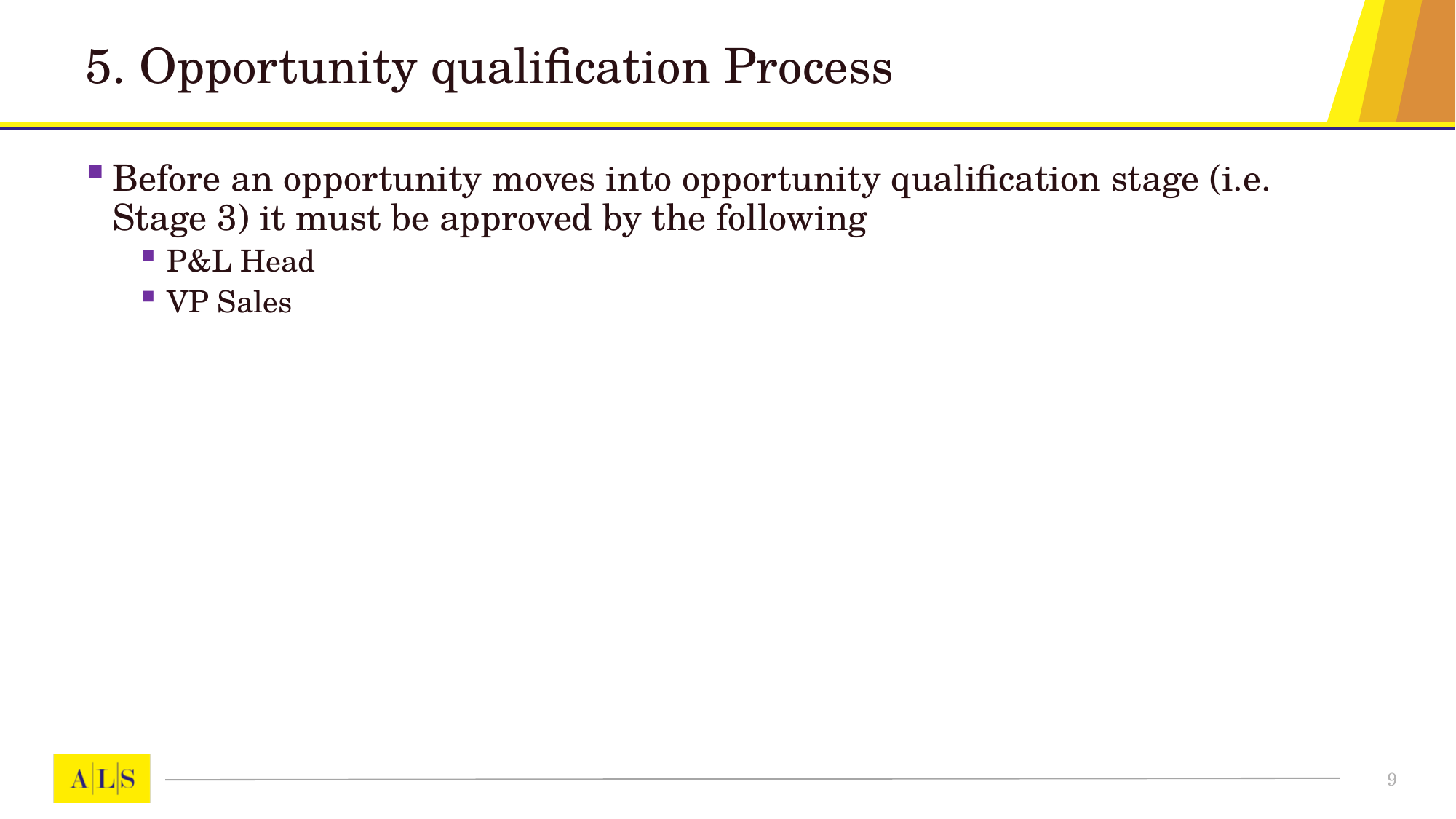

# 5. Opportunity qualification Process
Before an opportunity moves into opportunity qualification stage (i.e. Stage 3) it must be approved by the following
P&L Head
VP Sales
9